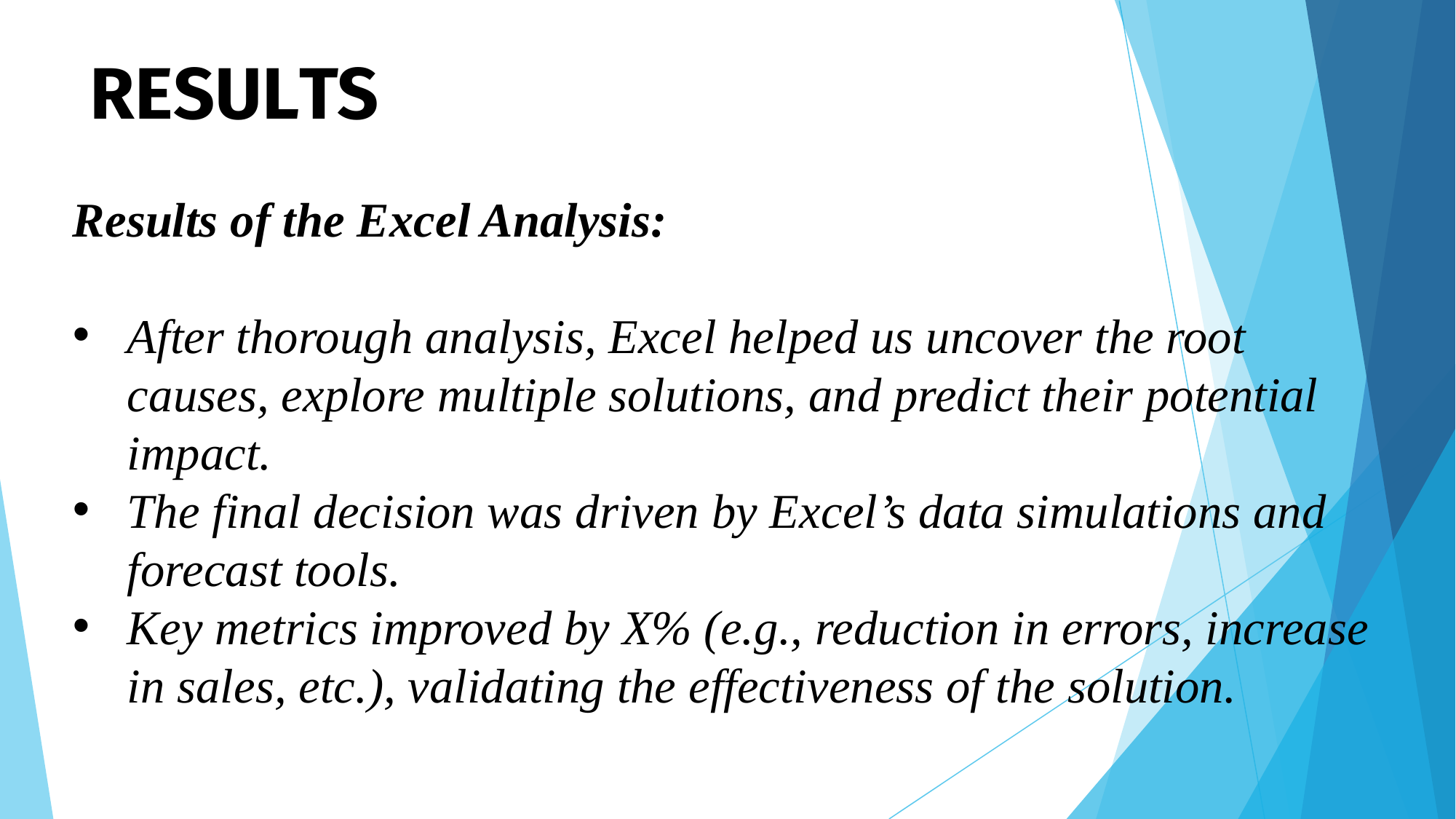

# RESULTS
Results of the Excel Analysis:

After thorough analysis, Excel helped us uncover the root causes, explore multiple solutions, and predict their potential impact.
The final decision was driven by Excel’s data simulations and forecast tools.
Key metrics improved by X% (e.g., reduction in errors, increase in sales, etc.), validating the effectiveness of the solution.